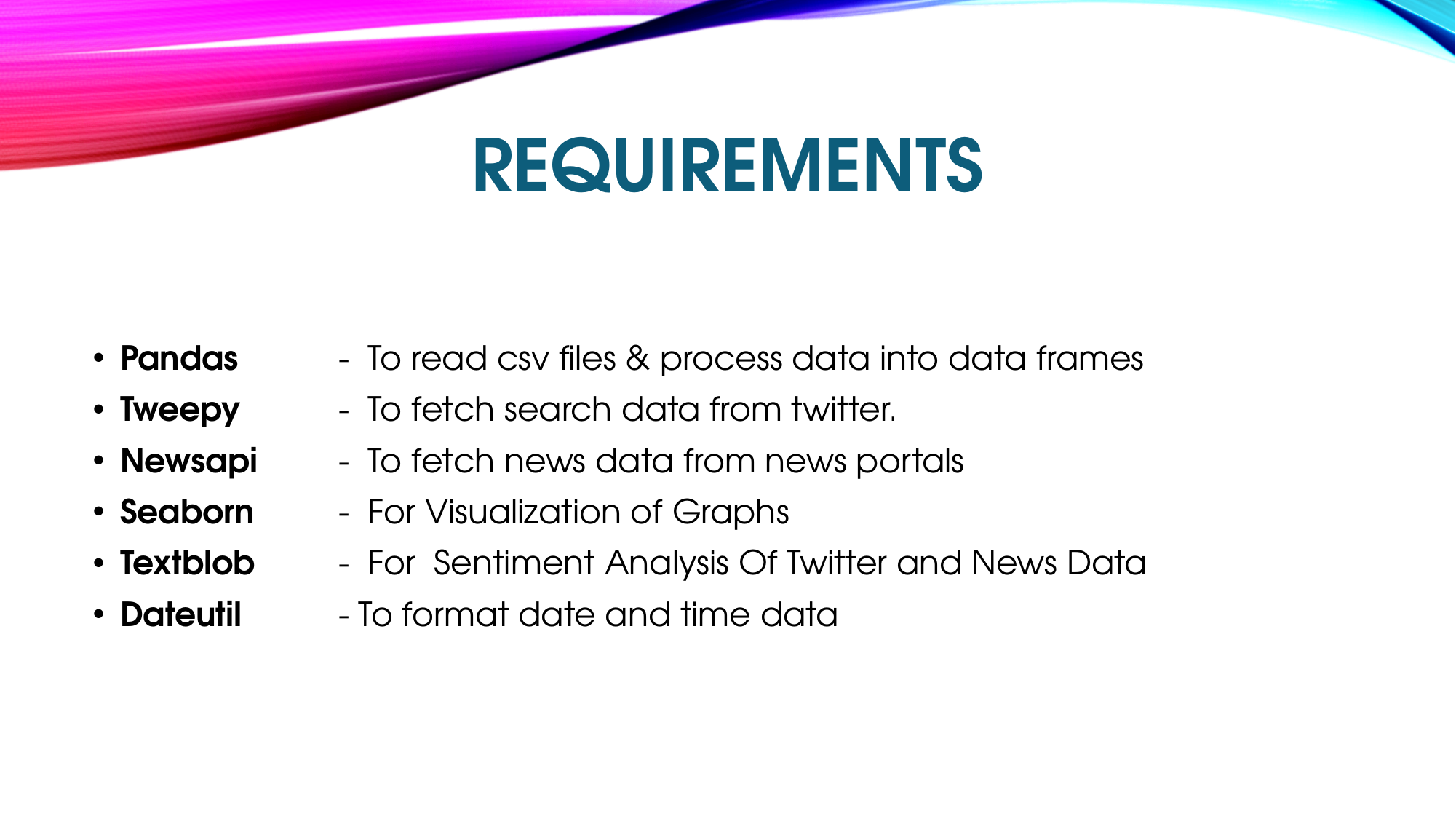

# Requirements
Pandas	-  To read csv files & process data into data frames
Tweepy	-  To fetch search data from twitter.
Newsapi	-  To fetch news data from news portals
Seaborn	-  For Visualization of Graphs
Textblob	-  For  Sentiment Analysis Of Twitter and News Data
Dateutil	- To format date and time data